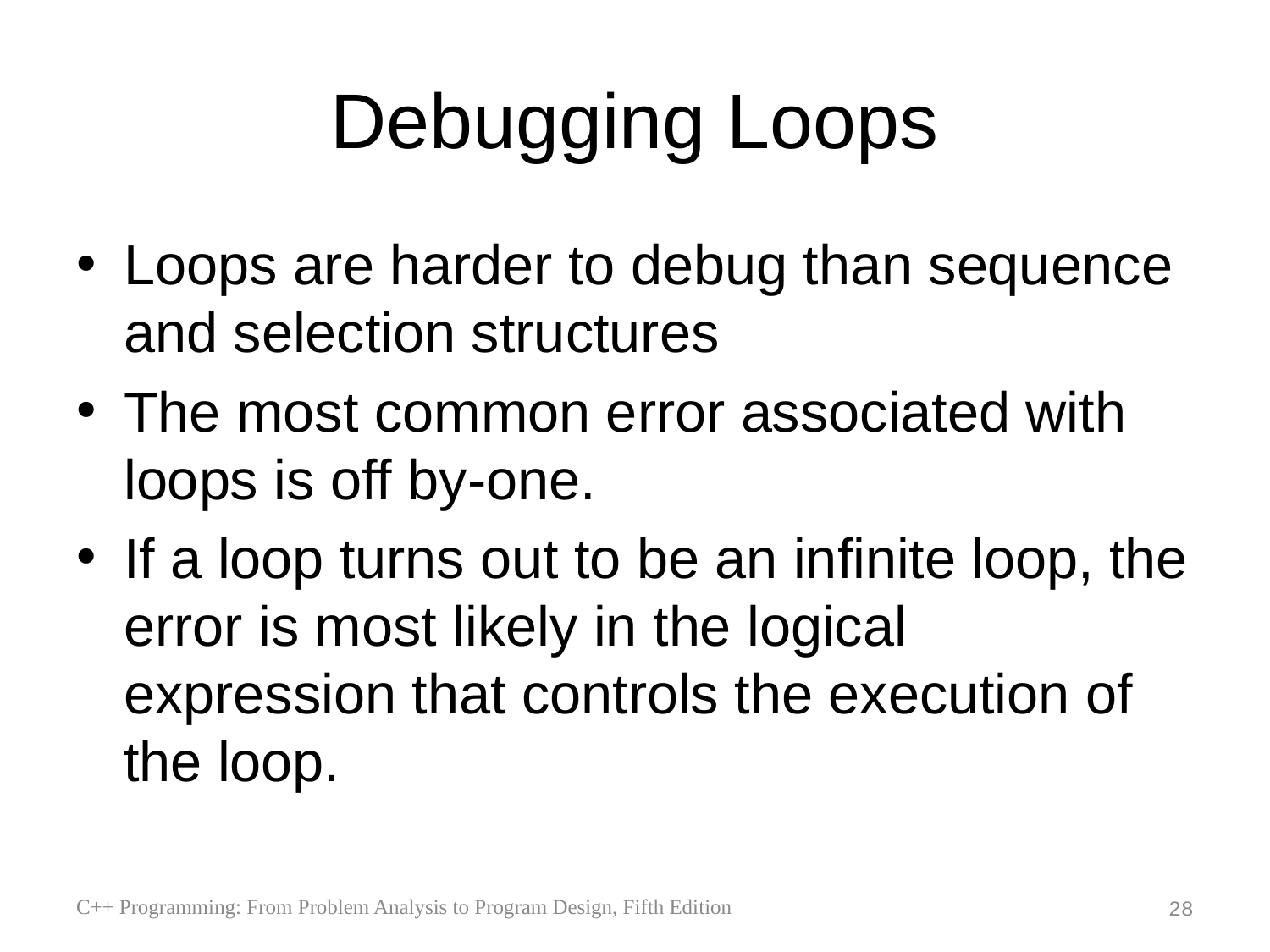

# Debugging Loops
Loops are harder to debug than sequence and selection structures
The most common error associated with loops is off by-one.
If a loop turns out to be an infinite loop, the error is most likely in the logical expression that controls the execution of the loop.
C++ Programming: From Problem Analysis to Program Design, Fifth Edition
28